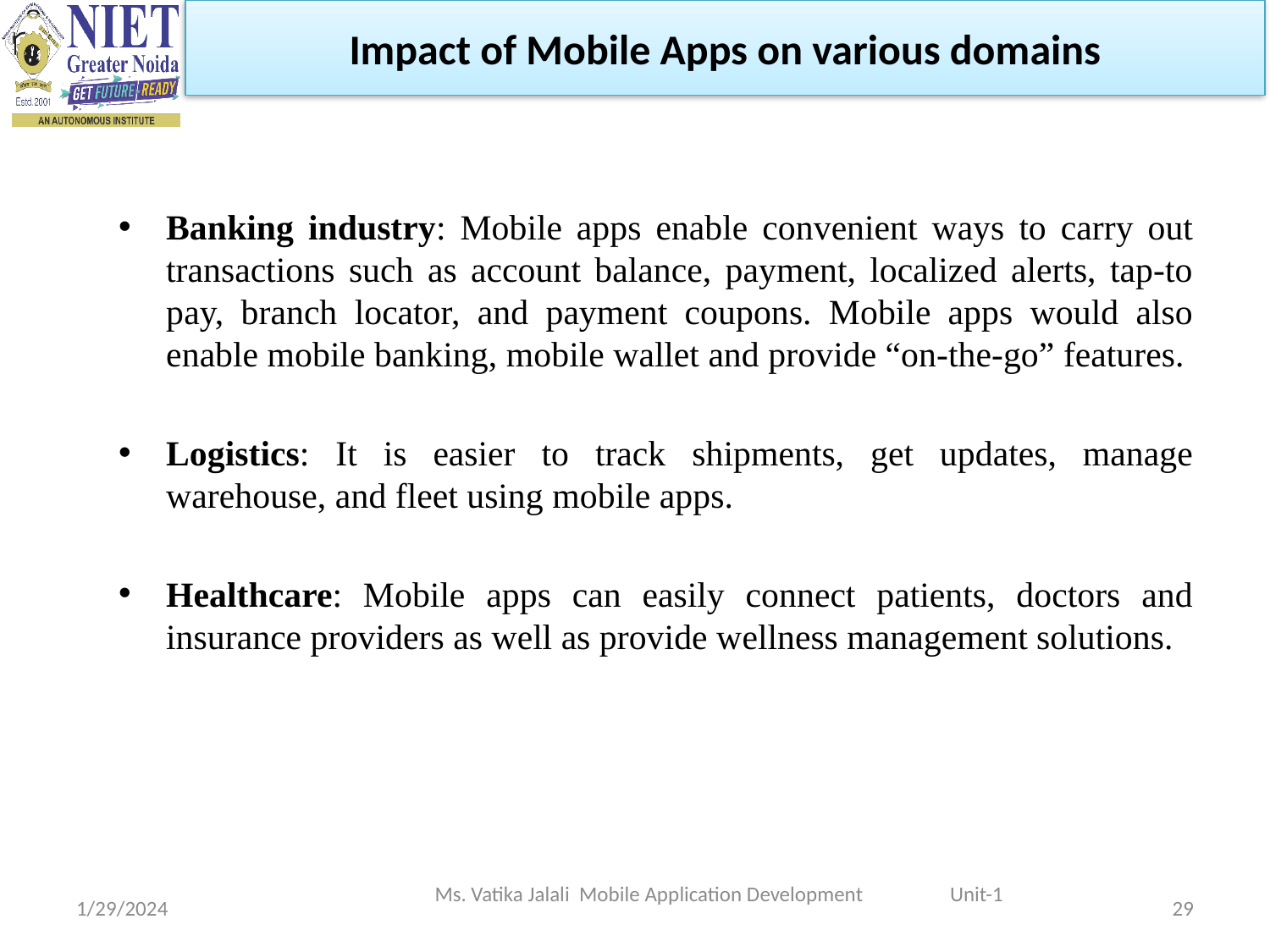

Impact of Mobile Apps on various domains

Banking industry: Mobile apps enable convenient ways to carry out transactions such as account balance, payment, localized alerts, tap-to pay, branch locator, and payment coupons. Mobile apps would also enable mobile banking, mobile wallet and provide “on-the-go” features.

Logistics: It is easier to track shipments, get updates, manage warehouse, and fleet using mobile apps.

Healthcare: Mobile apps can easily connect patients, doctors and insurance providers as well as provide wellness management solutions.
Ms. Vatika Jalali  Mobile Application Development                  Unit-1
1/29/2024
29